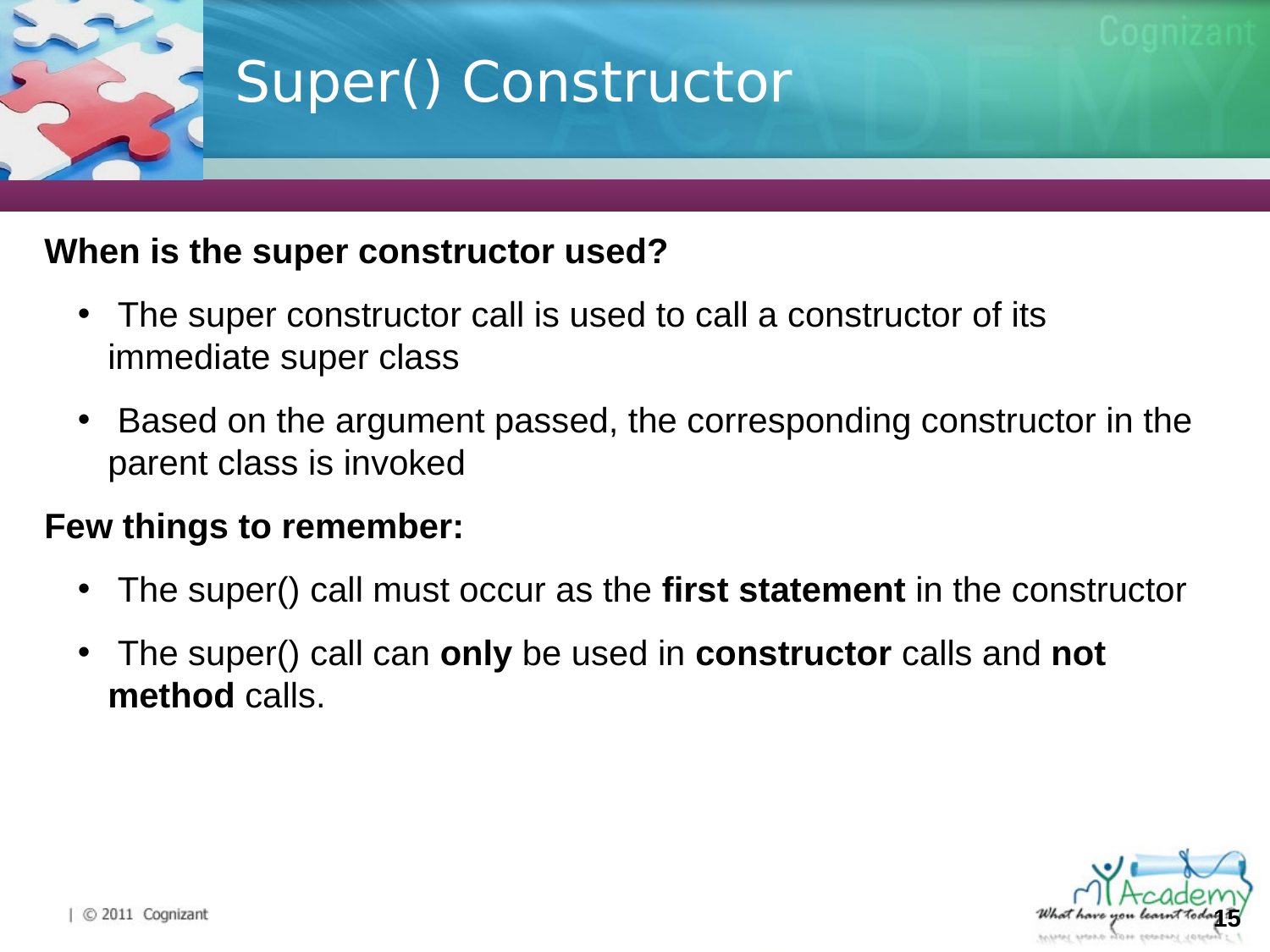

# Super() Constructor
When is the super constructor used?
 The super constructor call is used to call a constructor of its immediate super class
 Based on the argument passed, the corresponding constructor in the parent class is invoked
Few things to remember:
 The super() call must occur as the first statement in the constructor
 The super() call can only be used in constructor calls and not method calls.

15